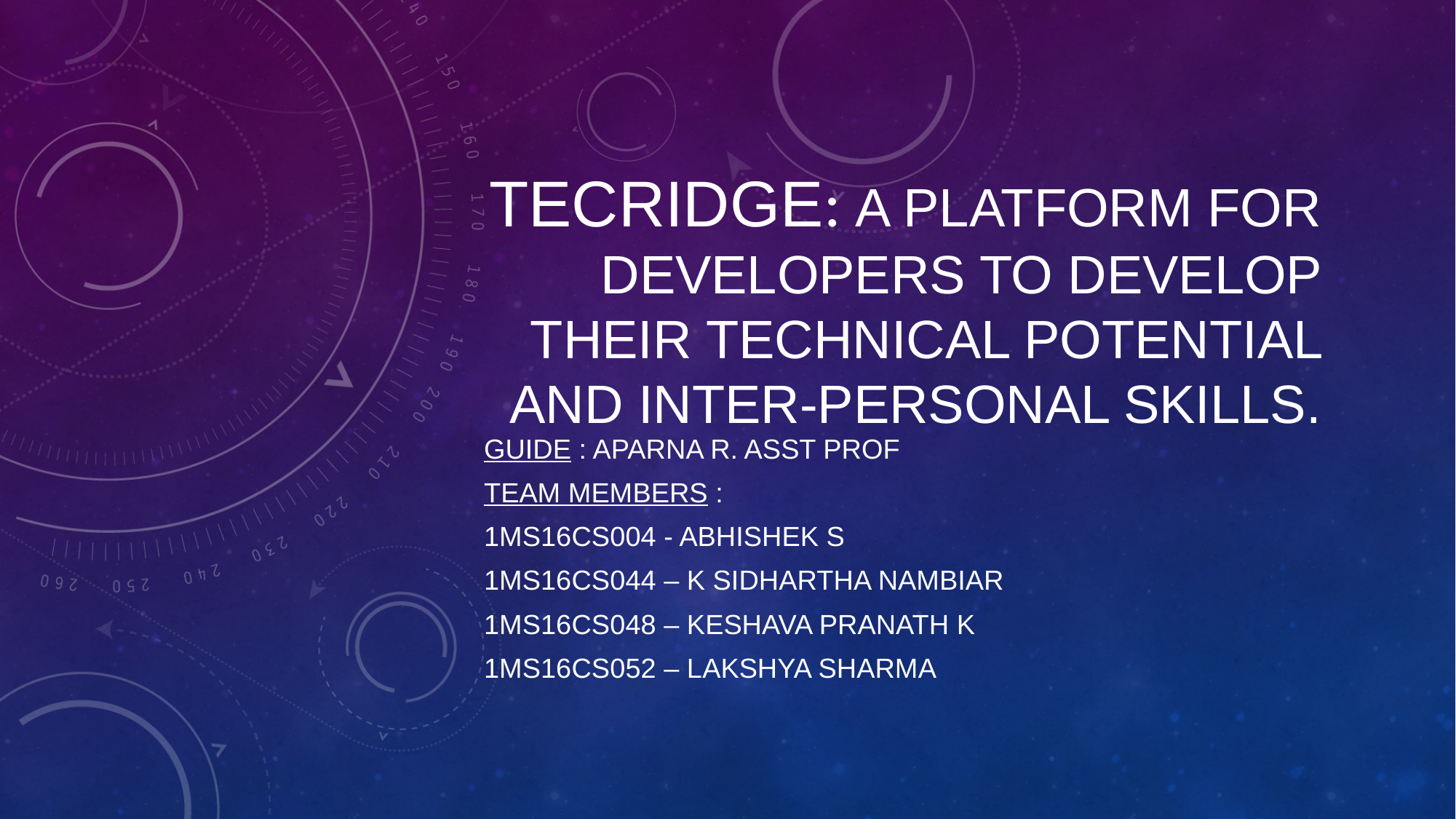

# TecRidge: A platform for developers to develop their technical potential and inter-personal skills.
Guide : Aparna R. Asst Prof
Team members :
1MS16cs004 - Abhishek s
1ms16cs044 – K sidhartha nambiar
1ms16cs048 – Keshava pranath k
1ms16cs052 – Lakshya sharma